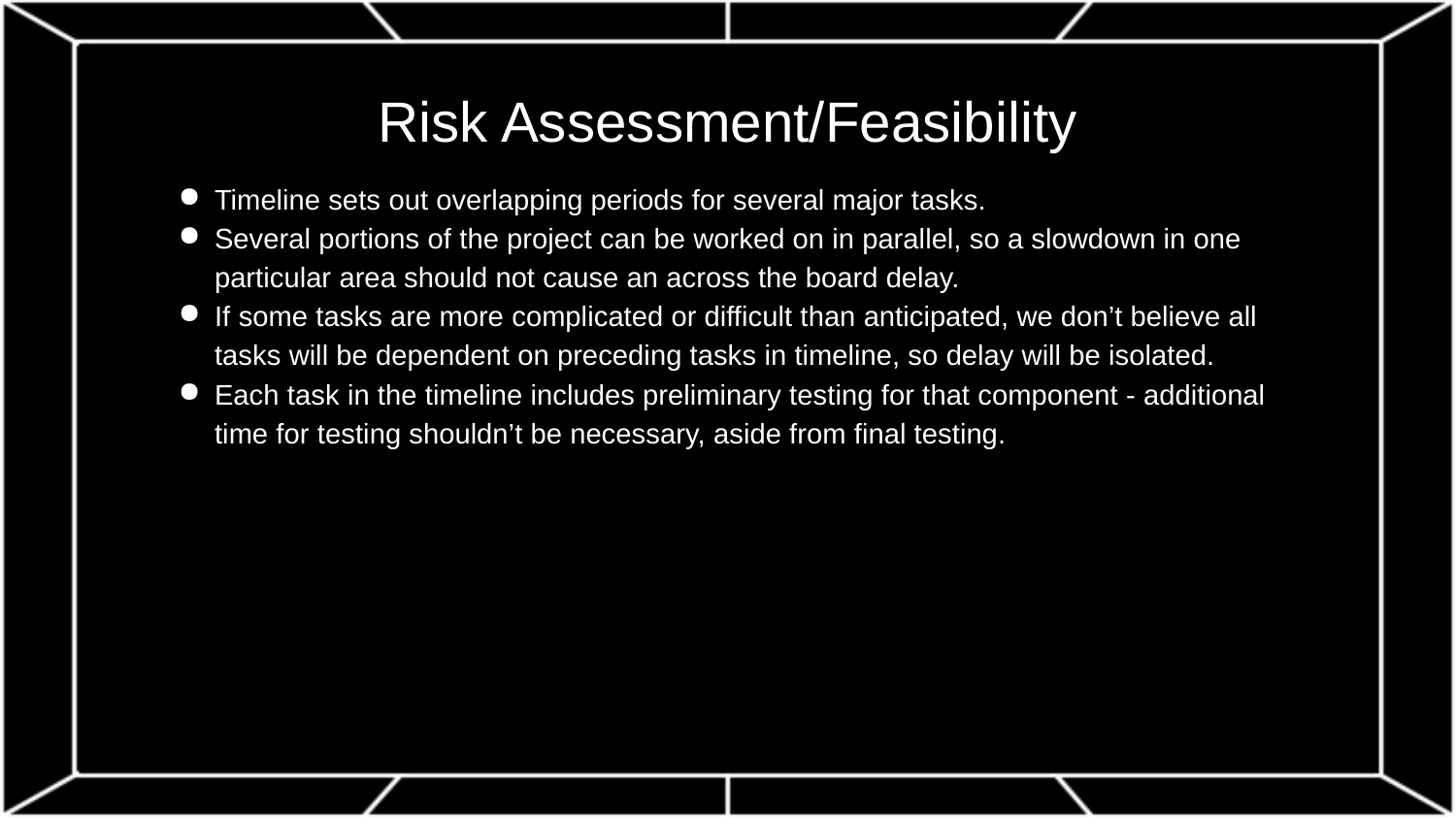

# Risk Assessment/Feasibility

Timeline sets out overlapping periods for several major tasks.
Several portions of the project can be worked on in parallel, so a slowdown in one particular area should not cause an across the board delay.
If some tasks are more complicated or difficult than anticipated, we don’t believe all tasks will be dependent on preceding tasks in timeline, so delay will be isolated.
Each task in the timeline includes preliminary testing for that component - additional time for testing shouldn’t be necessary, aside from final testing.